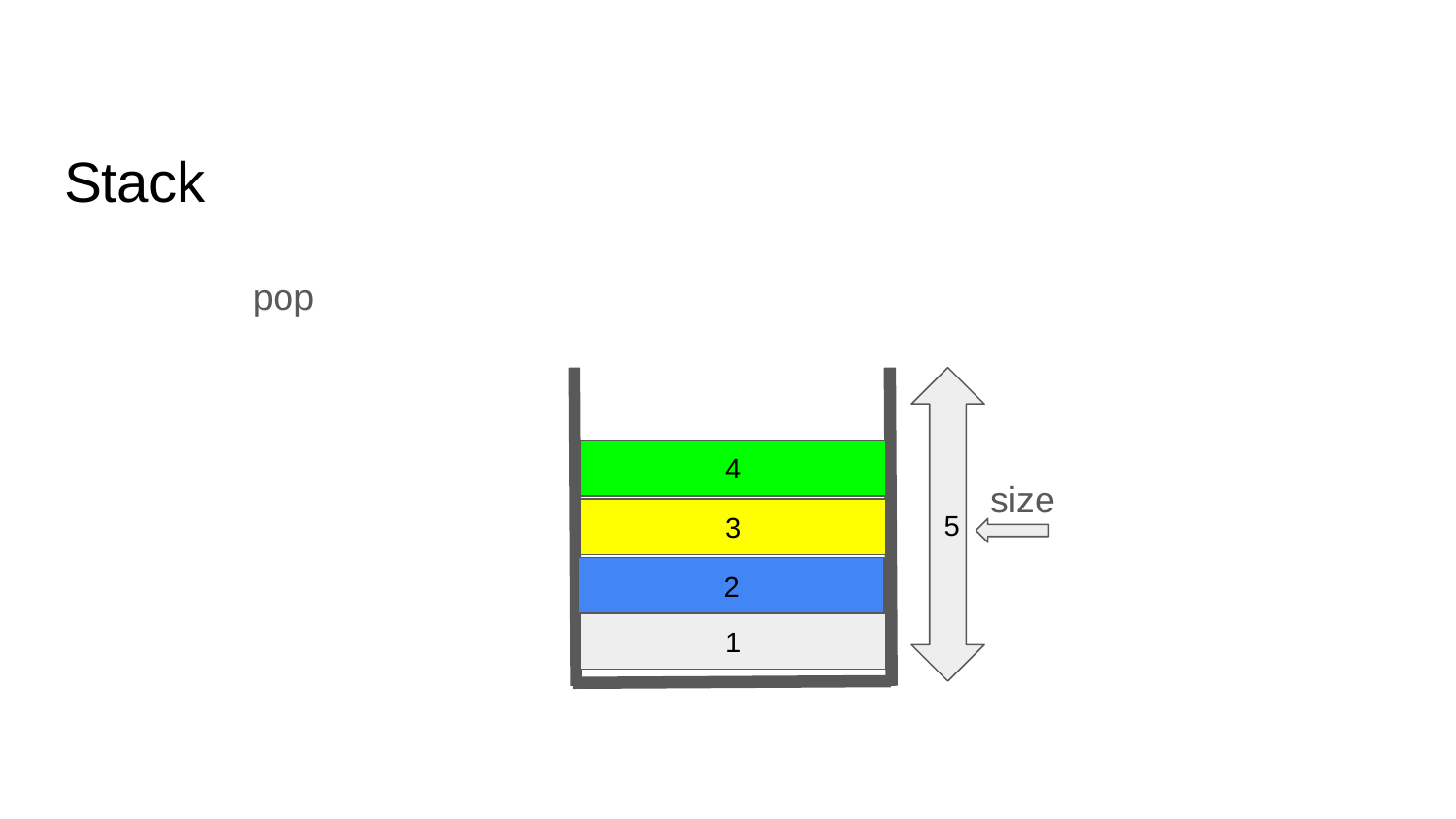

# Stack
pop
5
4
size
3

2
1